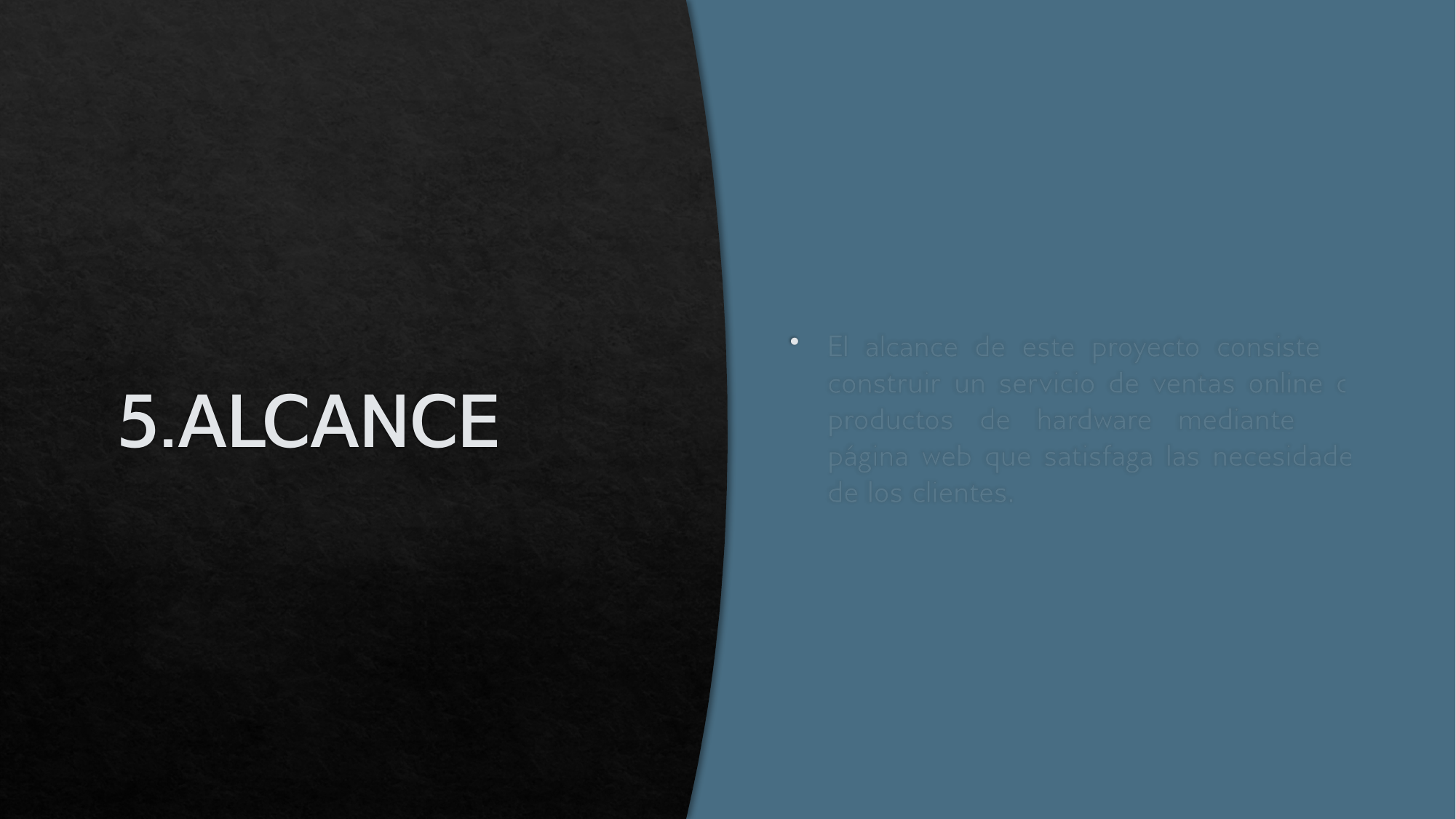

# 5.ALCANCE
El alcance de este proyecto consiste en construir un servicio de ventas online de productos de hardware mediante una página web que satisfaga las necesidades de los clientes.